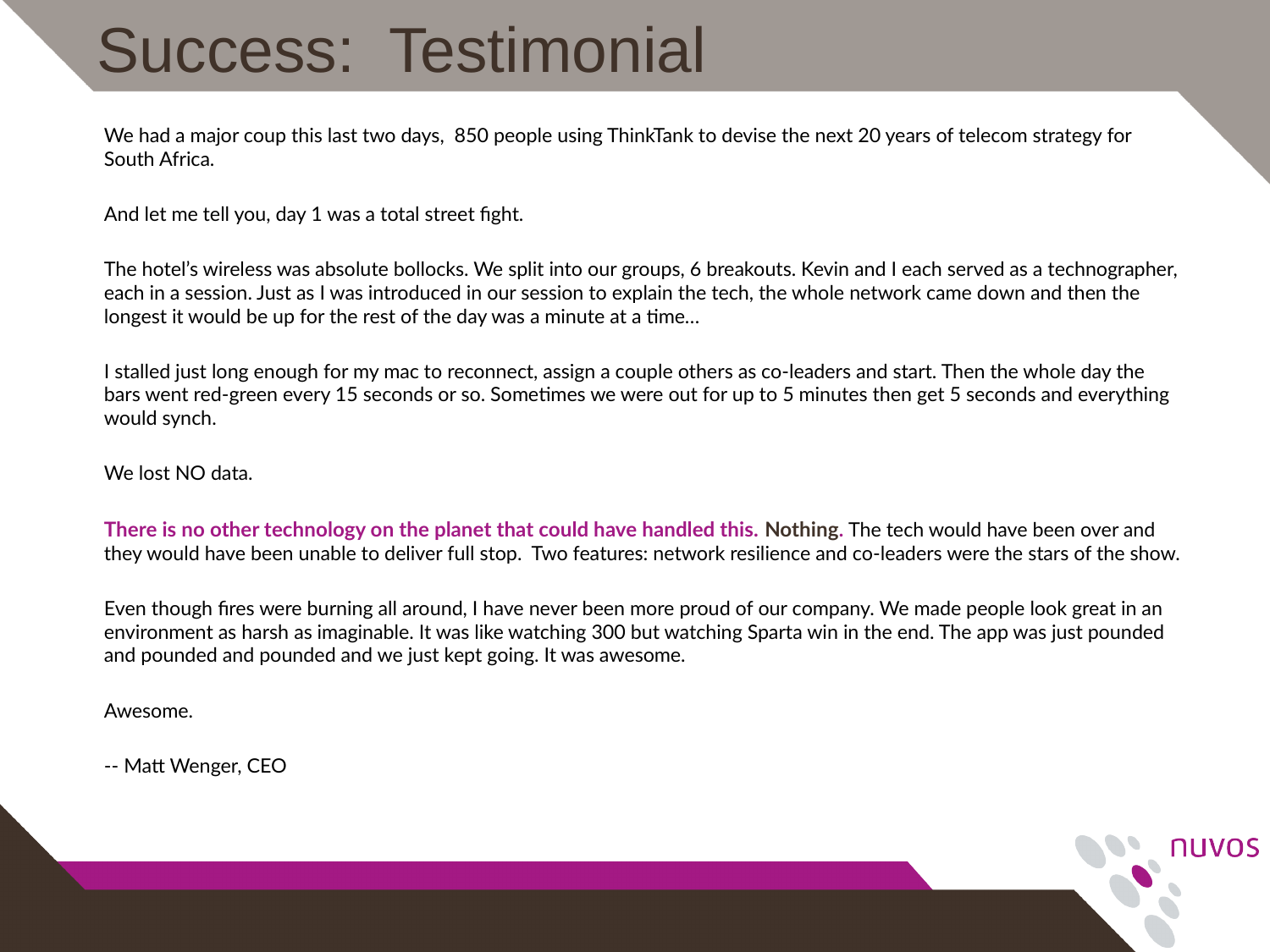

# Success:  Testimonial
We had a major coup this last two days,  850 people using ThinkTank to devise the next 20 years of telecom strategy for South Africa.

And let me tell you, day 1 was a total street fight.

The hotel’s wireless was absolute bollocks. We split into our groups, 6 breakouts. Kevin and I each served as a technographer, each in a session. Just as I was introduced in our session to explain the tech, the whole network came down and then the longest it would be up for the rest of the day was a minute at a time…

I stalled just long enough for my mac to reconnect, assign a couple others as co-leaders and start. Then the whole day the bars went red-green every 15 seconds or so. Sometimes we were out for up to 5 minutes then get 5 seconds and everything would synch.

We lost NO data.

There is no other technology on the planet that could have handled this. Nothing. The tech would have been over and they would have been unable to deliver full stop.  Two features: network resilience and co-leaders were the stars of the show.

Even though fires were burning all around, I have never been more proud of our company. We made people look great in an environment as harsh as imaginable. It was like watching 300 but watching Sparta win in the end. The app was just pounded and pounded and pounded and we just kept going. It was awesome.

Awesome.

-- Matt Wenger, CEO